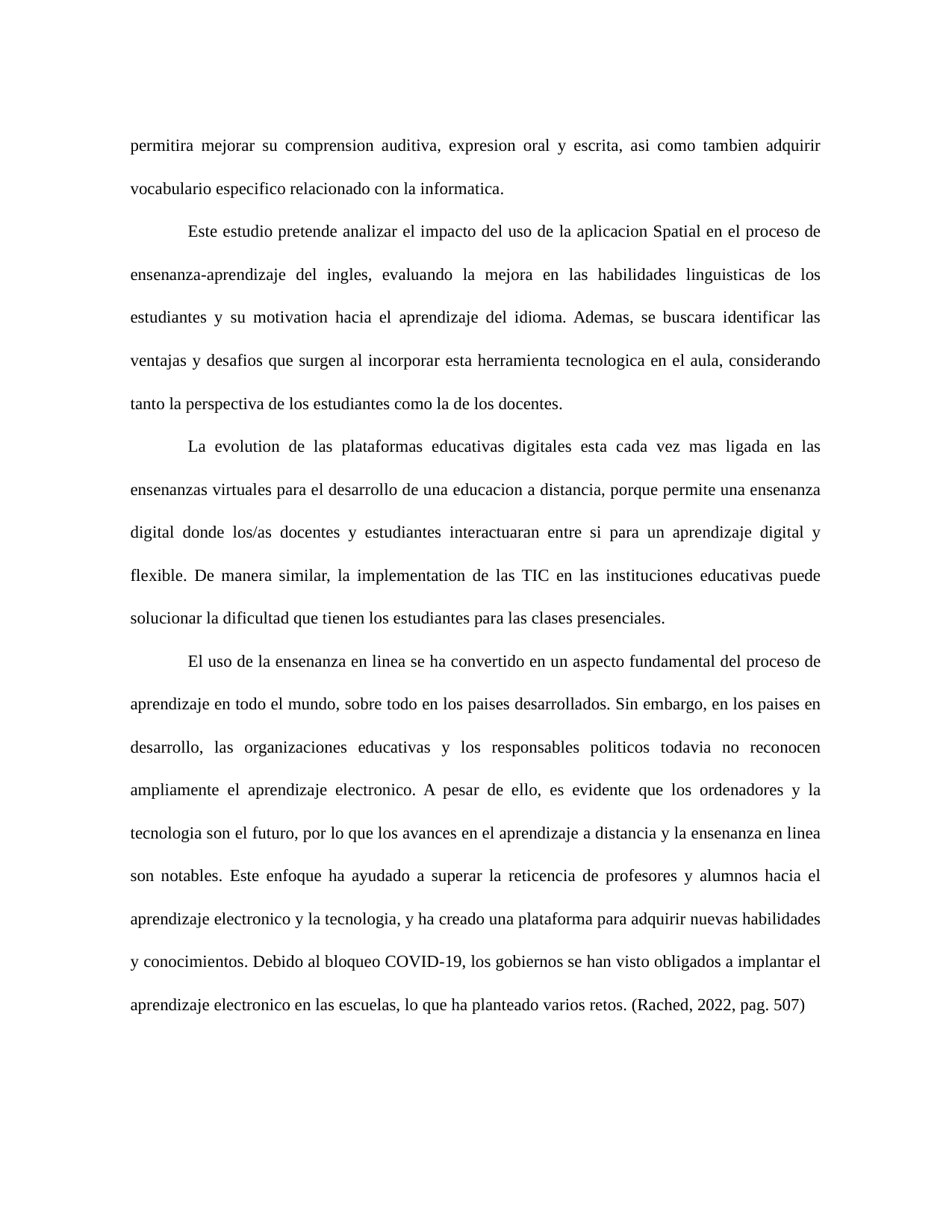

permitira mejorar su comprension auditiva, expresion oral y escrita, asi como tambien adquirir vocabulario especifico relacionado con la informatica.
Este estudio pretende analizar el impacto del uso de la aplicacion Spatial en el proceso de ensenanza-aprendizaje del ingles, evaluando la mejora en las habilidades linguisticas de los estudiantes y su motivation hacia el aprendizaje del idioma. Ademas, se buscara identificar las ventajas y desafios que surgen al incorporar esta herramienta tecnologica en el aula, considerando tanto la perspectiva de los estudiantes como la de los docentes.
La evolution de las plataformas educativas digitales esta cada vez mas ligada en las ensenanzas virtuales para el desarrollo de una educacion a distancia, porque permite una ensenanza digital donde los/as docentes y estudiantes interactuaran entre si para un aprendizaje digital y flexible. De manera similar, la implementation de las TIC en las instituciones educativas puede solucionar la dificultad que tienen los estudiantes para las clases presenciales.
El uso de la ensenanza en linea se ha convertido en un aspecto fundamental del proceso de aprendizaje en todo el mundo, sobre todo en los paises desarrollados. Sin embargo, en los paises en desarrollo, las organizaciones educativas y los responsables politicos todavia no reconocen ampliamente el aprendizaje electronico. A pesar de ello, es evidente que los ordenadores y la tecnologia son el futuro, por lo que los avances en el aprendizaje a distancia y la ensenanza en linea son notables. Este enfoque ha ayudado a superar la reticencia de profesores y alumnos hacia el aprendizaje electronico y la tecnologia, y ha creado una plataforma para adquirir nuevas habilidades y conocimientos. Debido al bloqueo COVID-19, los gobiernos se han visto obligados a implantar el aprendizaje electronico en las escuelas, lo que ha planteado varios retos. (Rached, 2022, pag. 507)